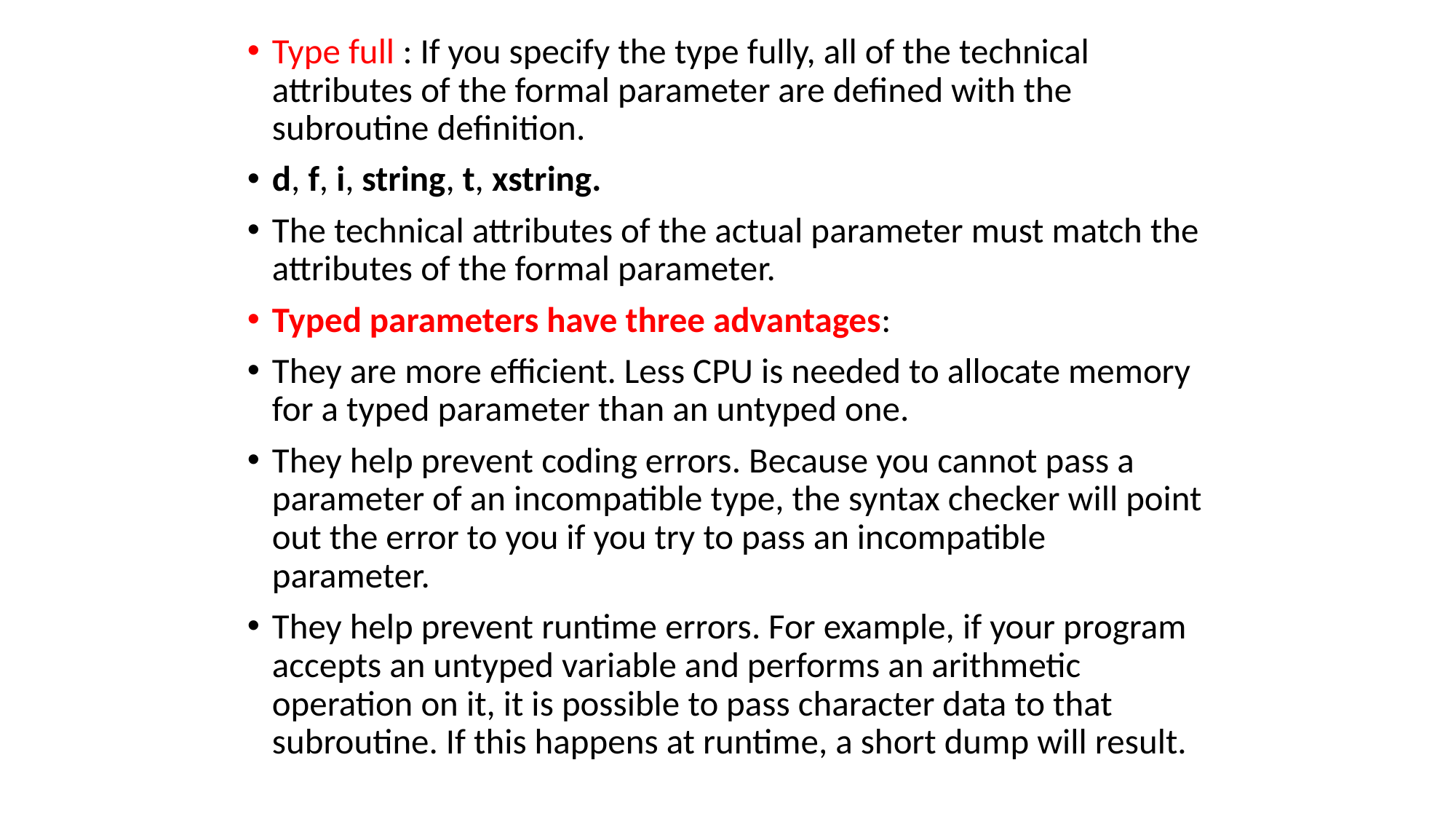

Type full : If you specify the type fully, all of the technical attributes of the formal parameter are defined with the subroutine definition.
d, f, i, string, t, xstring.
The technical attributes of the actual parameter must match the attributes of the formal parameter.
Typed parameters have three advantages:
They are more efficient. Less CPU is needed to allocate memory for a typed parameter than an untyped one.
They help prevent coding errors. Because you cannot pass a parameter of an incompatible type, the syntax checker will point out the error to you if you try to pass an incompatible parameter.
They help prevent runtime errors. For example, if your program accepts an untyped variable and performs an arithmetic operation on it, it is possible to pass character data to that subroutine. If this happens at runtime, a short dump will result.